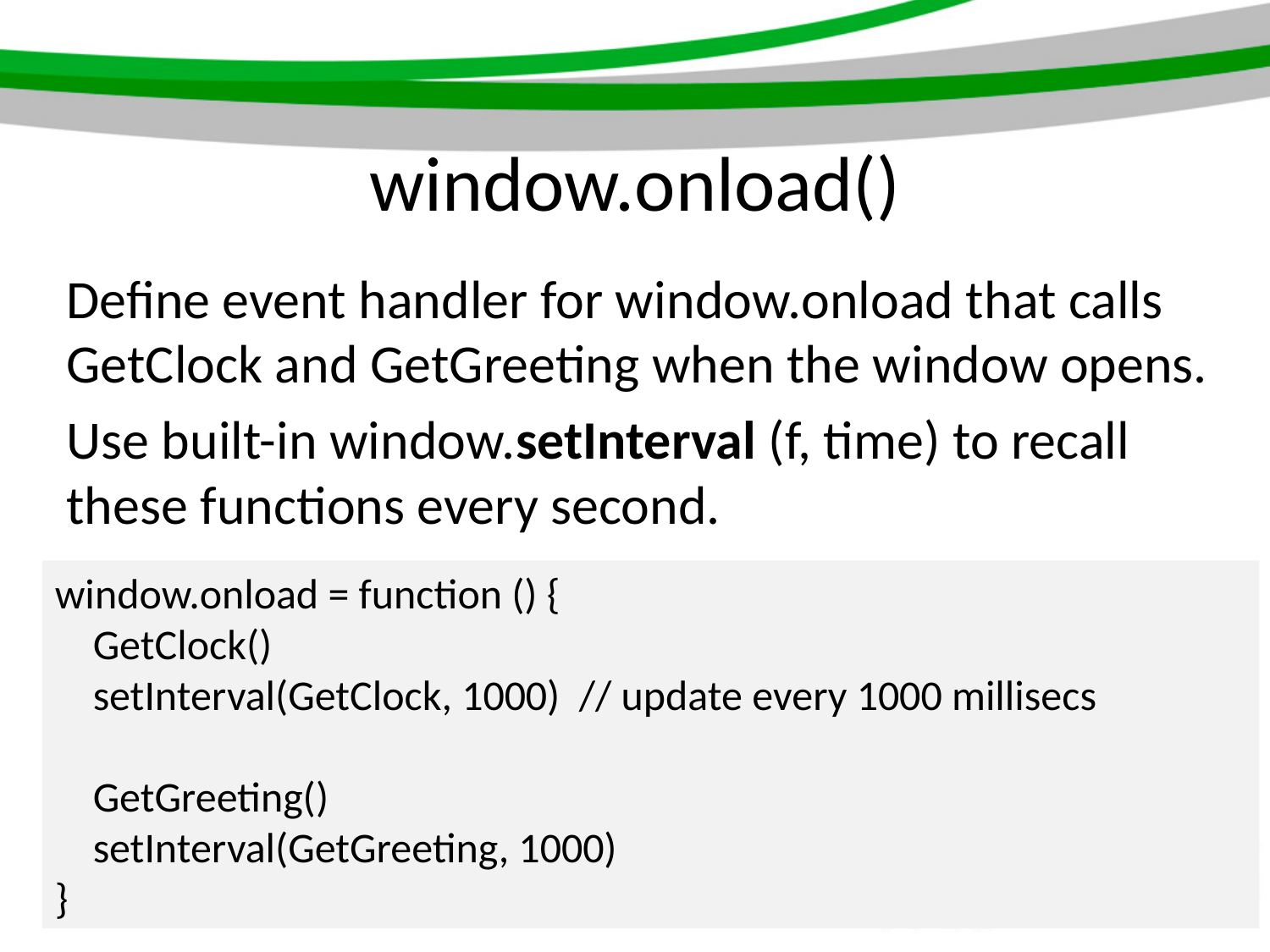

# window.onload()
Define event handler for window.onload that calls GetClock and GetGreeting when the window opens.
Use built-in window.setInterval (f, time) to recall these functions every second.

window.onload = function () {
    GetClock()
    setInterval(GetClock, 1000)  // update every 1000 millisecs

    GetGreeting()
    setInterval(GetGreeting, 1000)
}